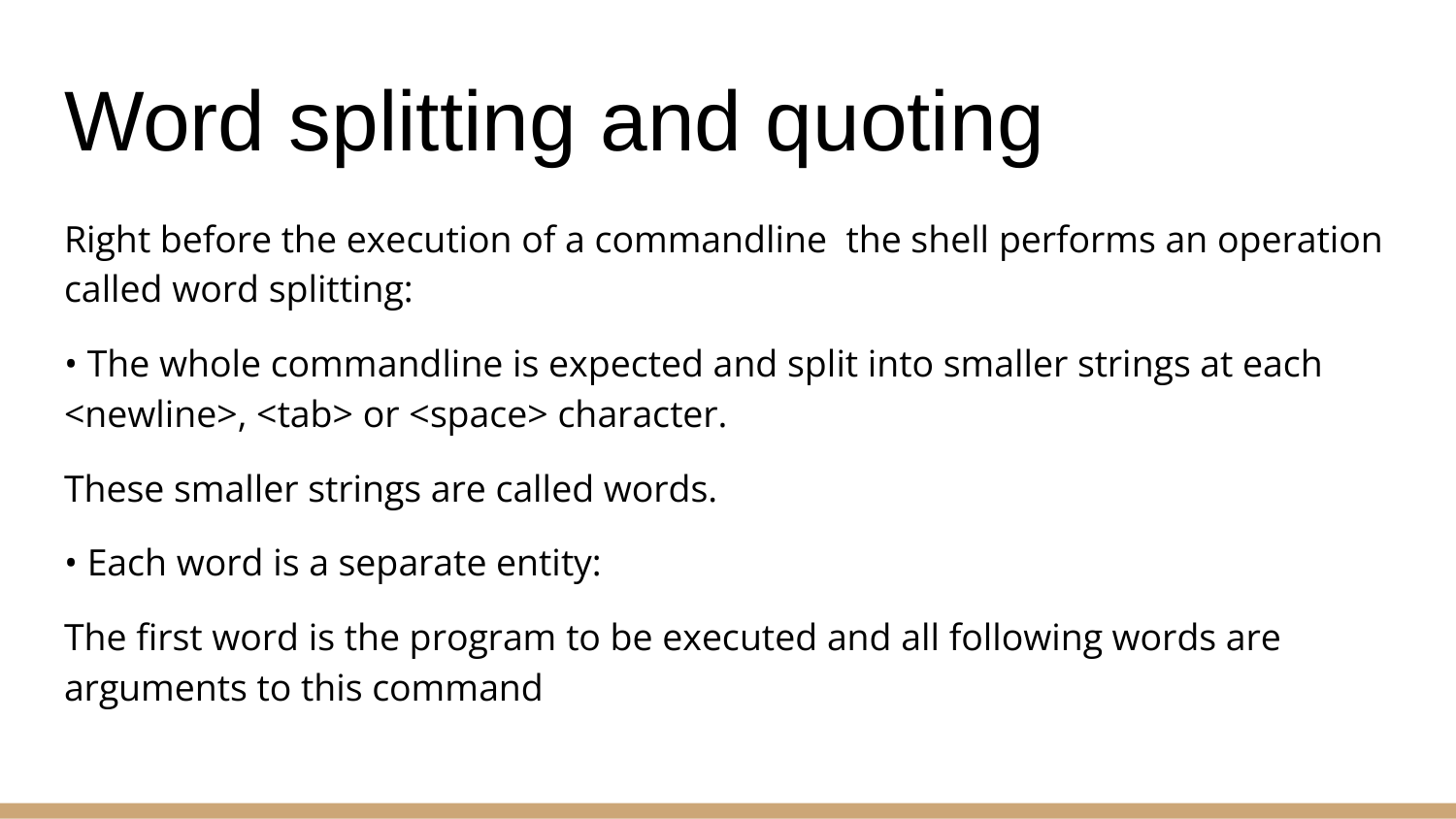

# Word splitting and quoting
Right before the execution of a commandline  the shell performs an operation called word splitting:
• The whole commandline is expected and split into smaller strings at each    <newline>, <tab> or <space> character.
These smaller strings are called words.
• Each word is a separate entity:
The first word is the program to be executed and all following words are arguments to this command